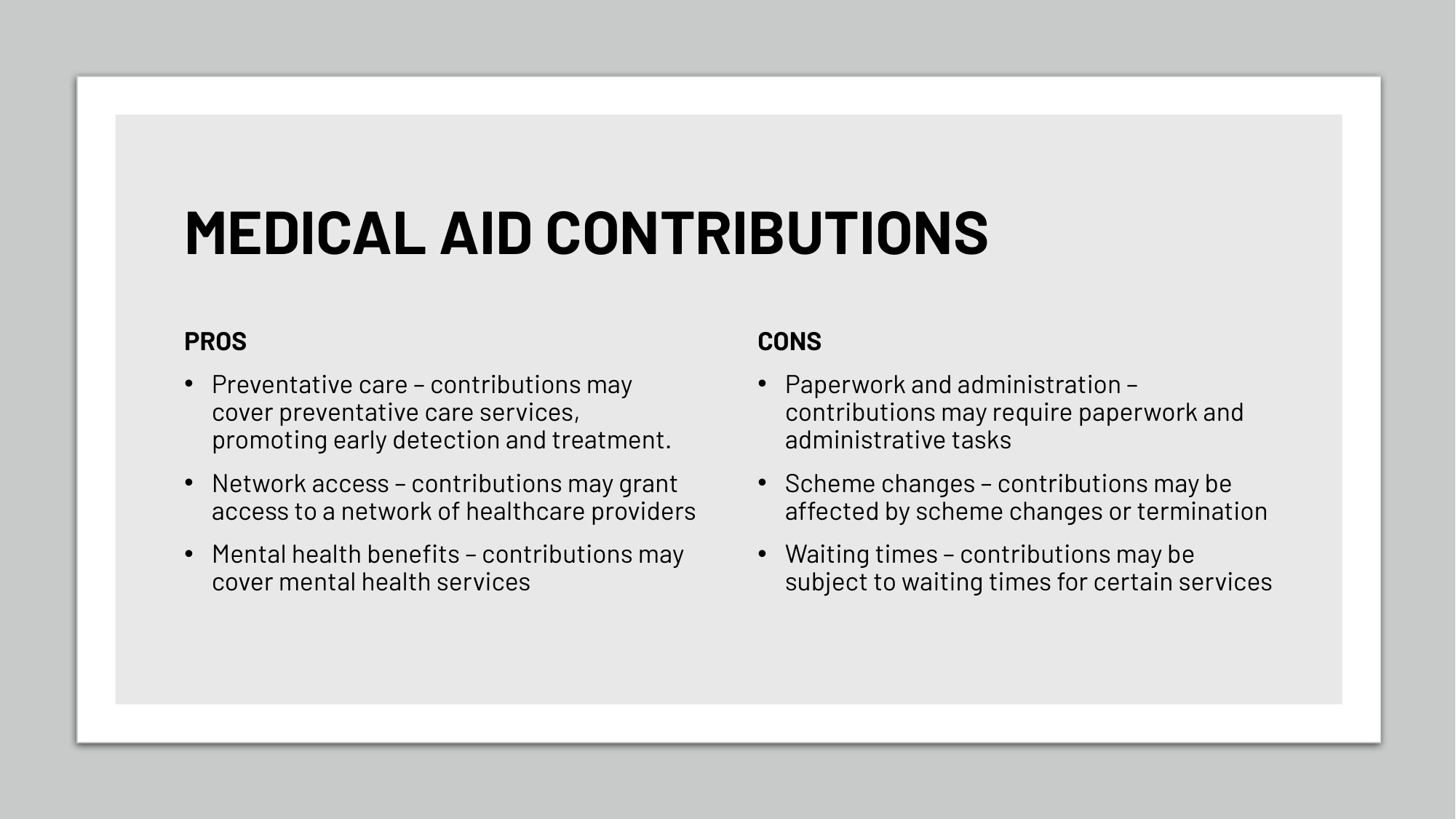

# MEDICAL AID CONTRIBUTIONS
PROS
Preventative care – contributions may cover preventative care services, promoting early detection and treatment.
Network access – contributions may grant access to a network of healthcare providers
Mental health benefits – contributions may cover mental health services
CONS
Paperwork and administration – contributions may require paperwork and administrative tasks
Scheme changes – contributions may be affected by scheme changes or termination
Waiting times – contributions may be subject to waiting times for certain services